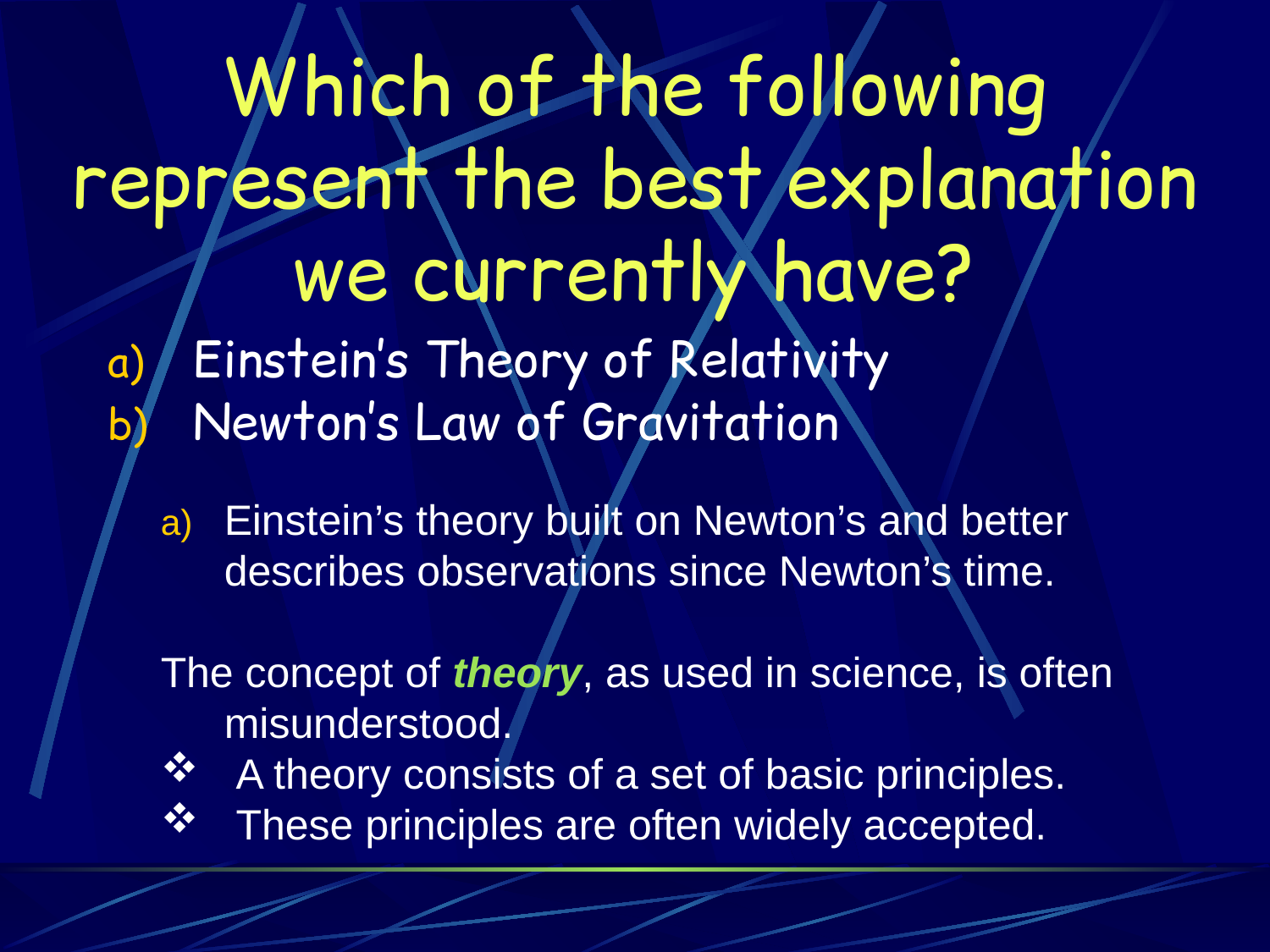

# Which of the following represent the best explanation we currently have?
Einstein’s Theory of Relativity
Newton’s Law of Gravitation

Einstein’s theory built on Newton’s and better describes observations since Newton’s time.

The concept of theory, as used in science, is often misunderstood.
 A theory consists of a set of basic principles.
 These principles are often widely accepted.